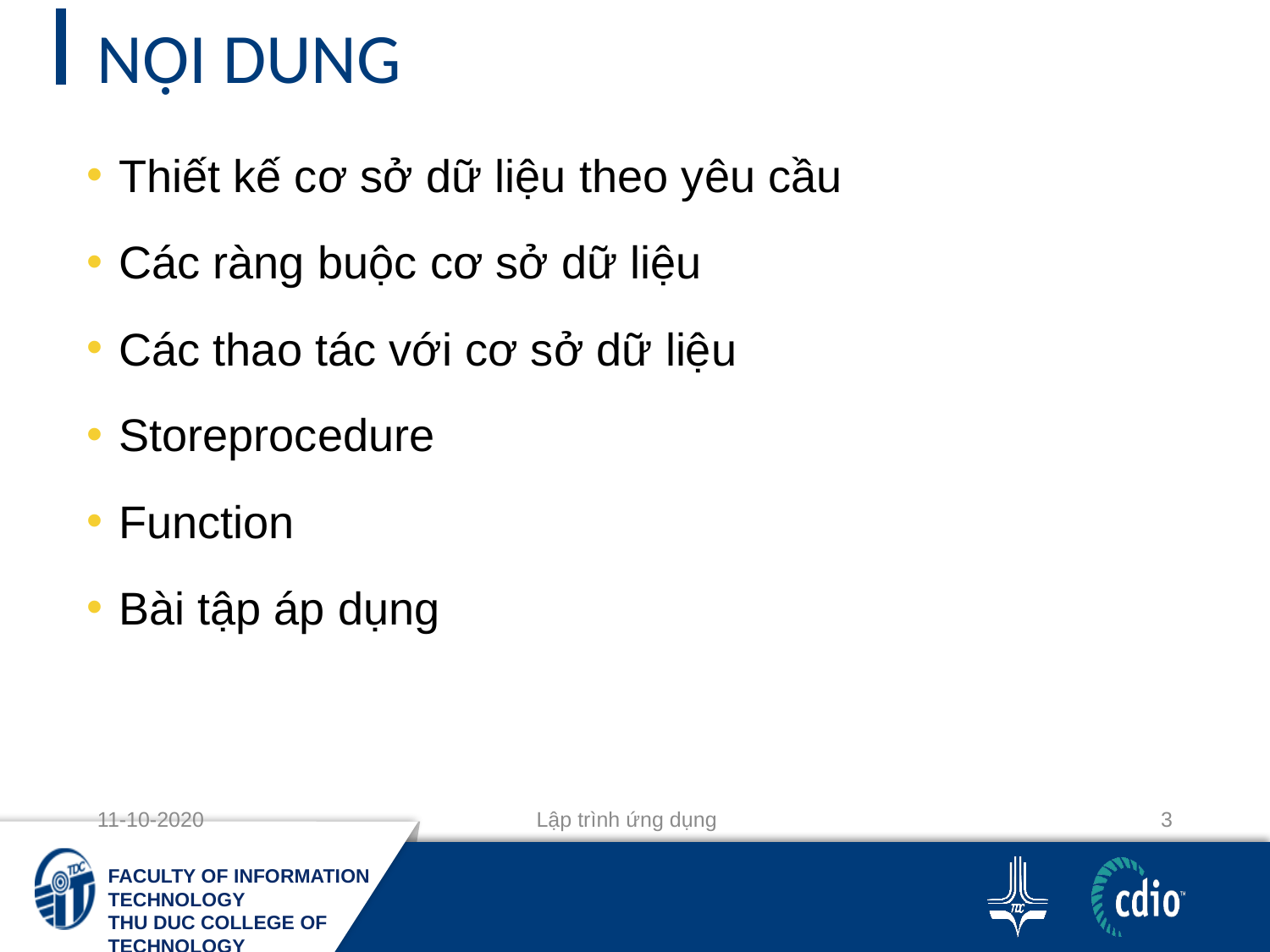

# NỘI DUNG
Thiết kế cơ sở dữ liệu theo yêu cầu
Các ràng buộc cơ sở dữ liệu
Các thao tác với cơ sở dữ liệu
Storeprocedure
Function
Bài tập áp dụng
11-10-2020
Lập trình ứng dụng
3